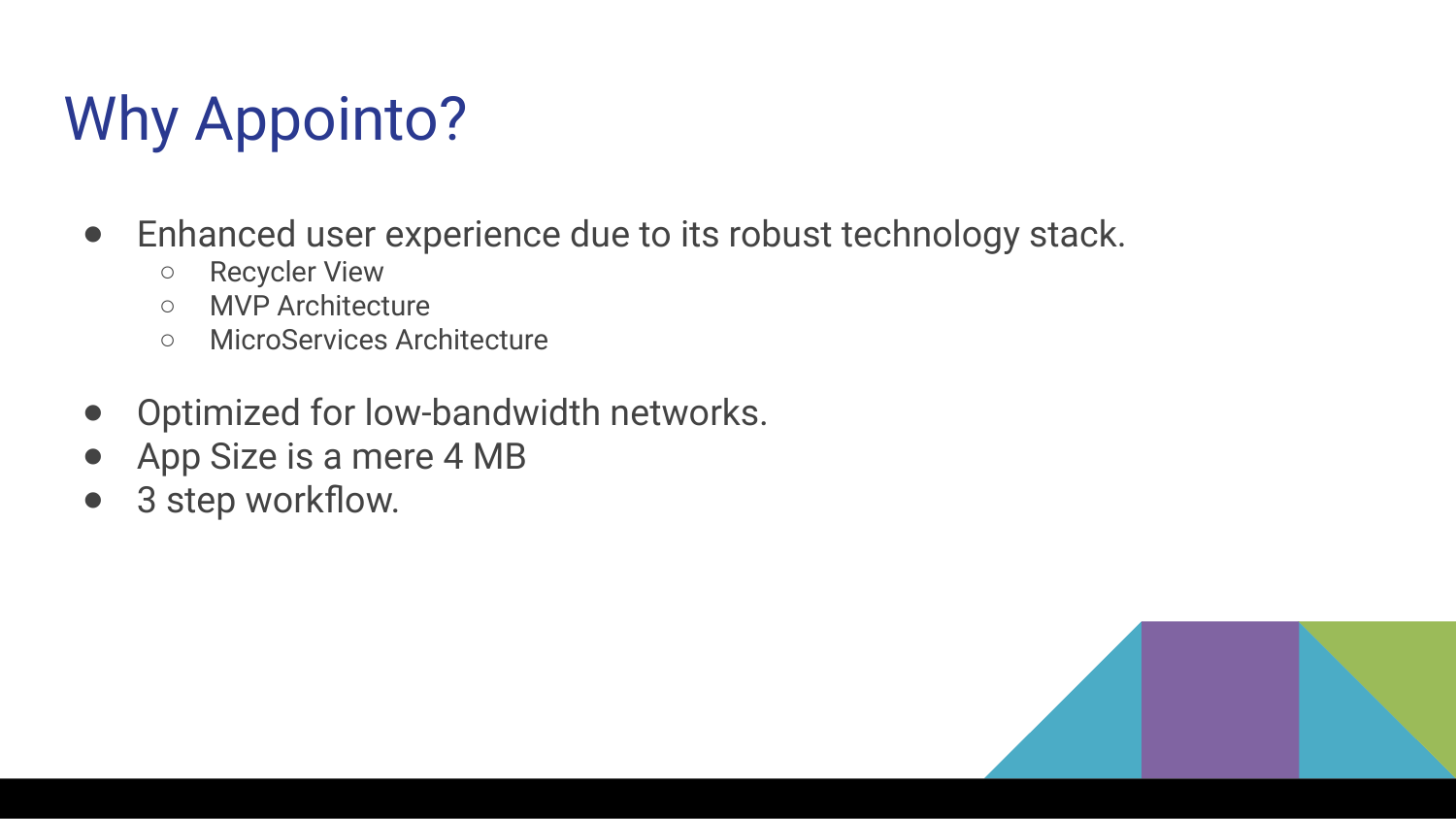

Why Appointo?
Enhanced user experience due to its robust technology stack.
Recycler View
MVP Architecture
MicroServices Architecture
Optimized for low-bandwidth networks.
App Size is a mere 4 MB
3 step workflow.